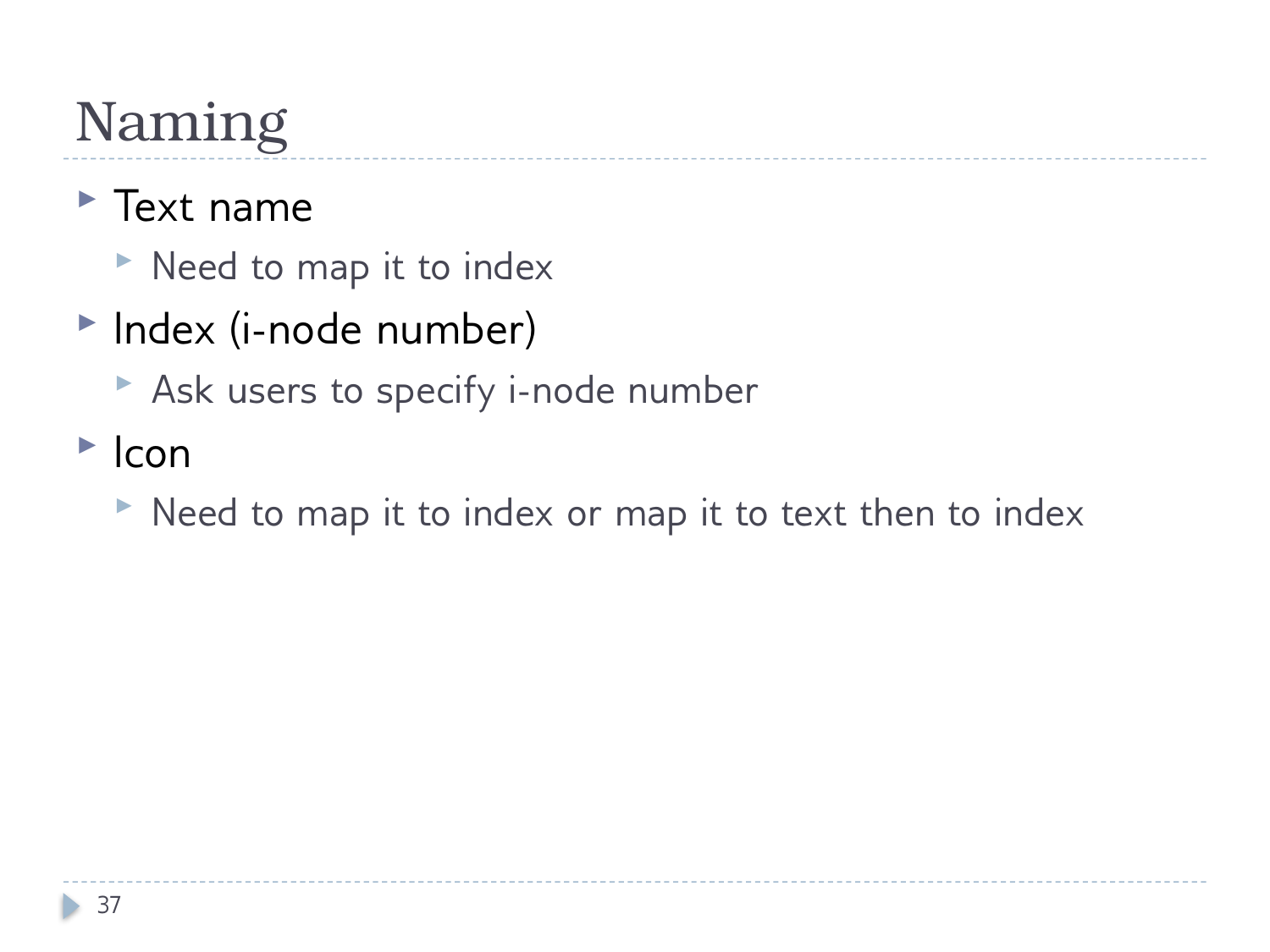

# Naming
Text name
Need to map it to index
Index (i-node number)
Ask users to specify i-node number
Icon
Need to map it to index or map it to text then to index
37